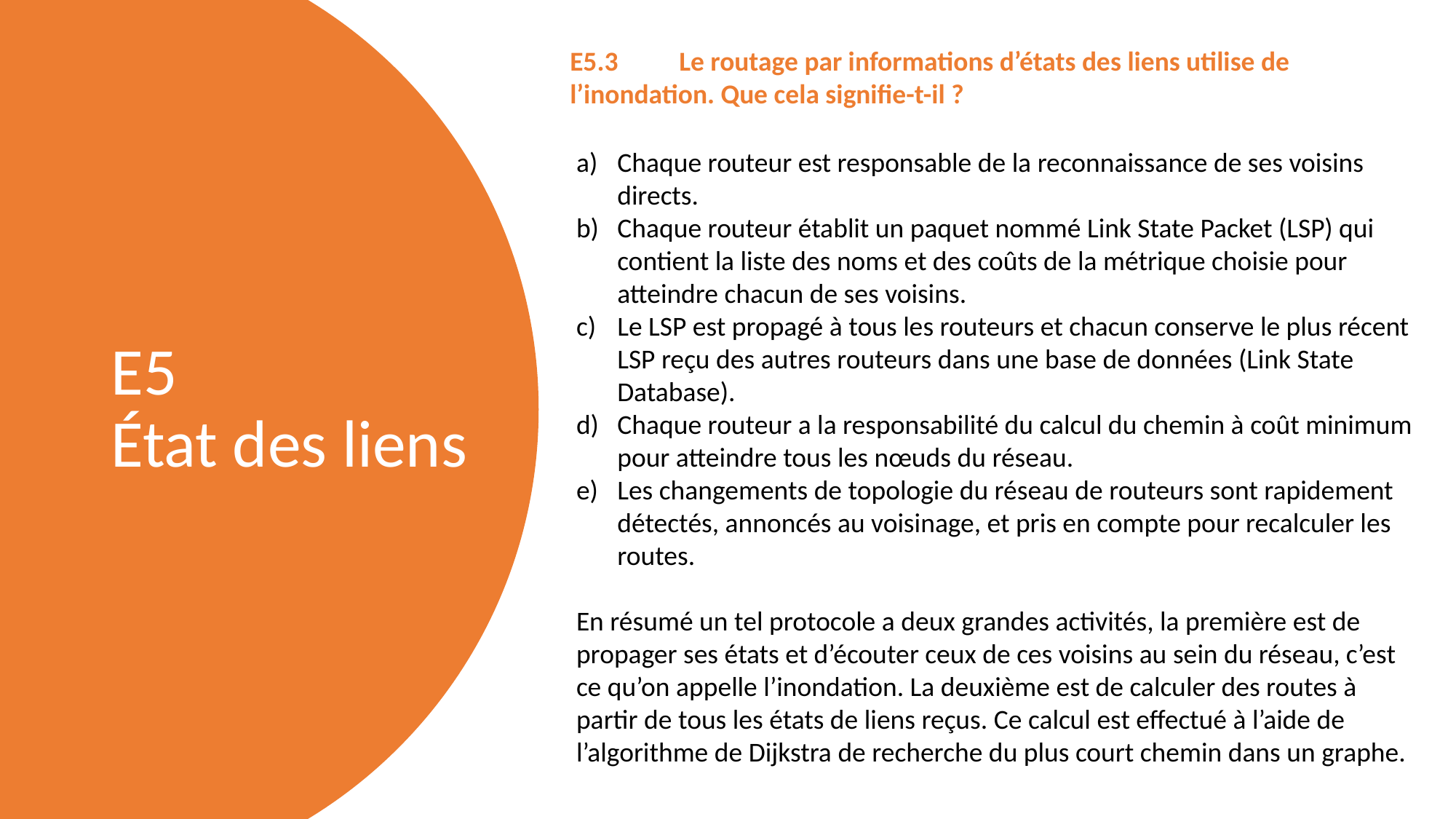

E5.3	Le routage par informations d’états des liens utilise de 	l’inondation. Que cela signifie-t-il ?
# E5 État des liens
Chaque routeur est responsable de la reconnaissance de ses voisins directs.
Chaque routeur établit un paquet nommé Link State Packet (LSP) qui contient la liste des noms et des coûts de la métrique choisie pour atteindre chacun de ses voisins.
Le LSP est propagé à tous les routeurs et chacun conserve le plus récent LSP reçu des autres routeurs dans une base de données (Link State Database).
Chaque routeur a la responsabilité du calcul du chemin à coût minimum pour atteindre tous les nœuds du réseau.
Les changements de topologie du réseau de routeurs sont rapidement détectés, annoncés au voisinage, et pris en compte pour recalculer les routes.

En résumé un tel protocole a deux grandes activités, la première est de propager ses états et d’écouter ceux de ces voisins au sein du réseau, c’est ce qu’on appelle l’inondation. La deuxième est de calculer des routes à partir de tous les états de liens reçus. Ce calcul est effectué à l’aide de l’algorithme de Dijkstra de recherche du plus court chemin dans un graphe.